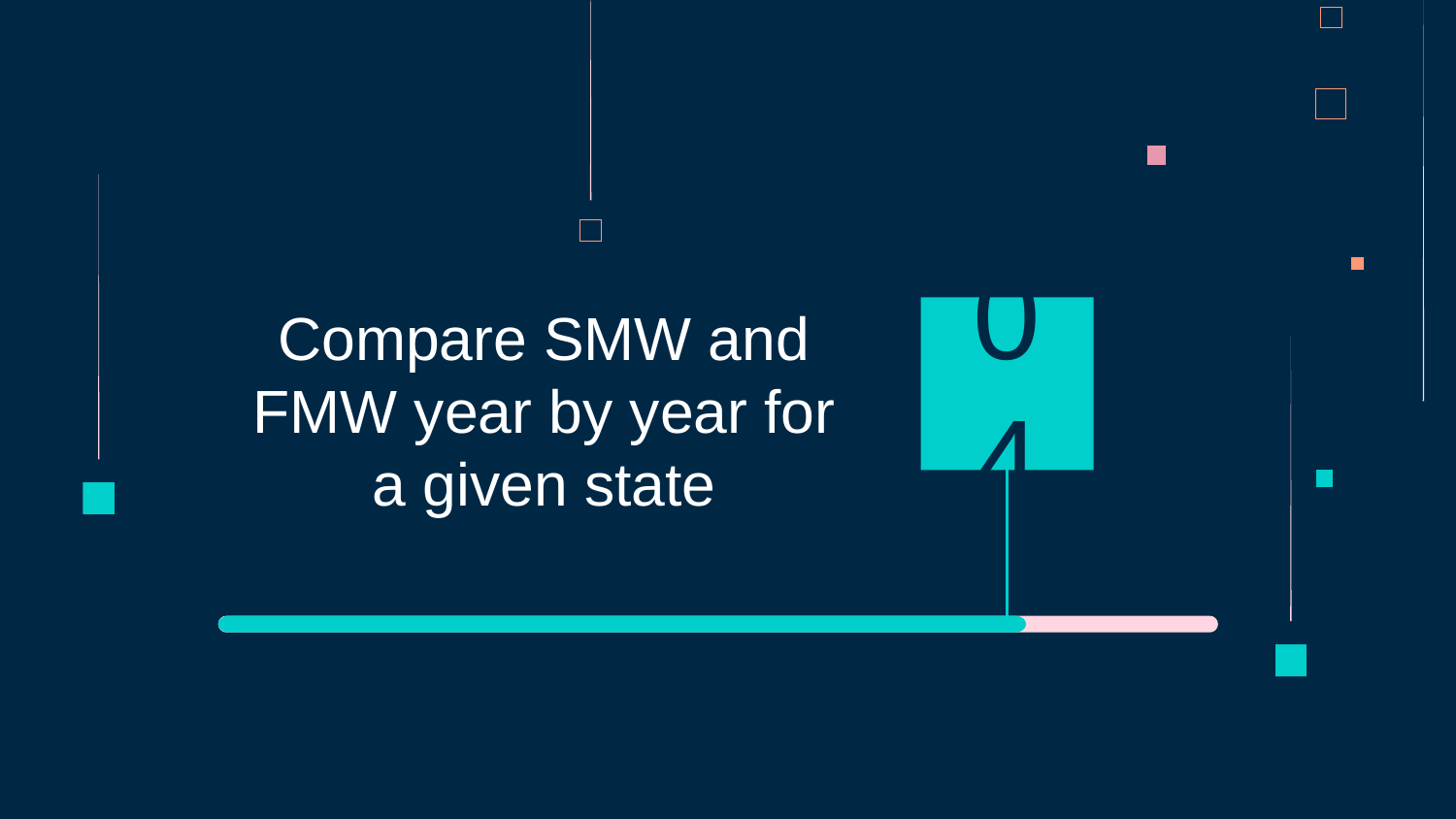

04
# Compare SMW and FMW year by year for a given state